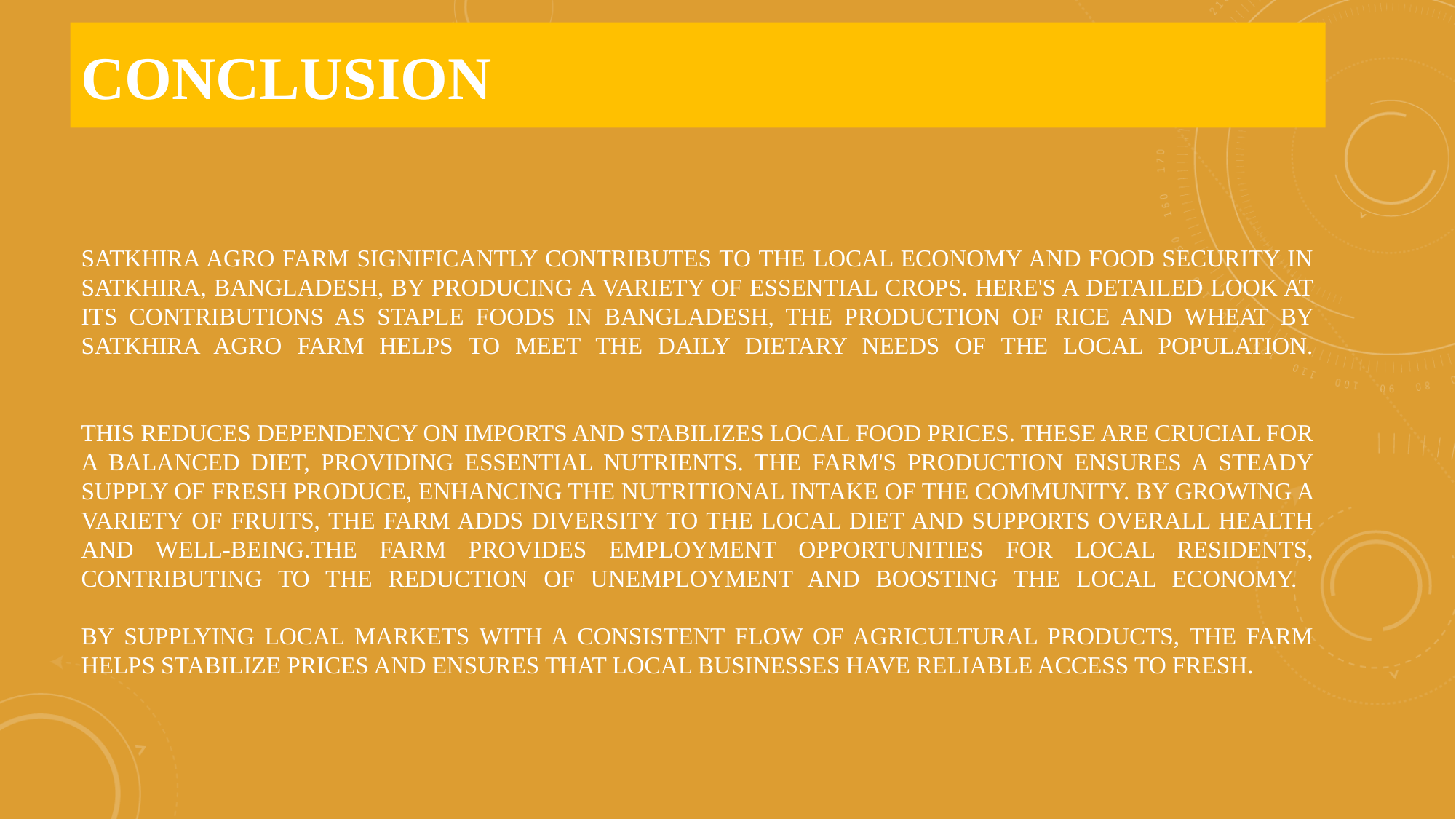

# Conclusion SATKHIRA AGRO Farm significantly contributes to the local economy and food security in SATKHIRA, Bangladesh, by producing a variety of essential crops. Here's a detailed look at its contributions As staple foods in Bangladesh, the production of rice and wheat by SATKHIRA Agro Farm helps to meet the daily dietary needs of the local population. This reduces dependency on imports and stabilizes local food prices. These are crucial for a balanced diet, providing essential nutrients. The farm's production ensures a steady supply of fresh produce, enhancing the nutritional intake of the community. By growing a variety of fruits, the farm adds diversity to the local diet and supports overall health and well-being.The farm provides employment opportunities for local residents, contributing to the reduction of unemployment and boosting the local economy. By supplying local markets with a consistent flow of agricultural products, the farm helps stabilize prices and ensures that local businesses have reliable access to fresh.